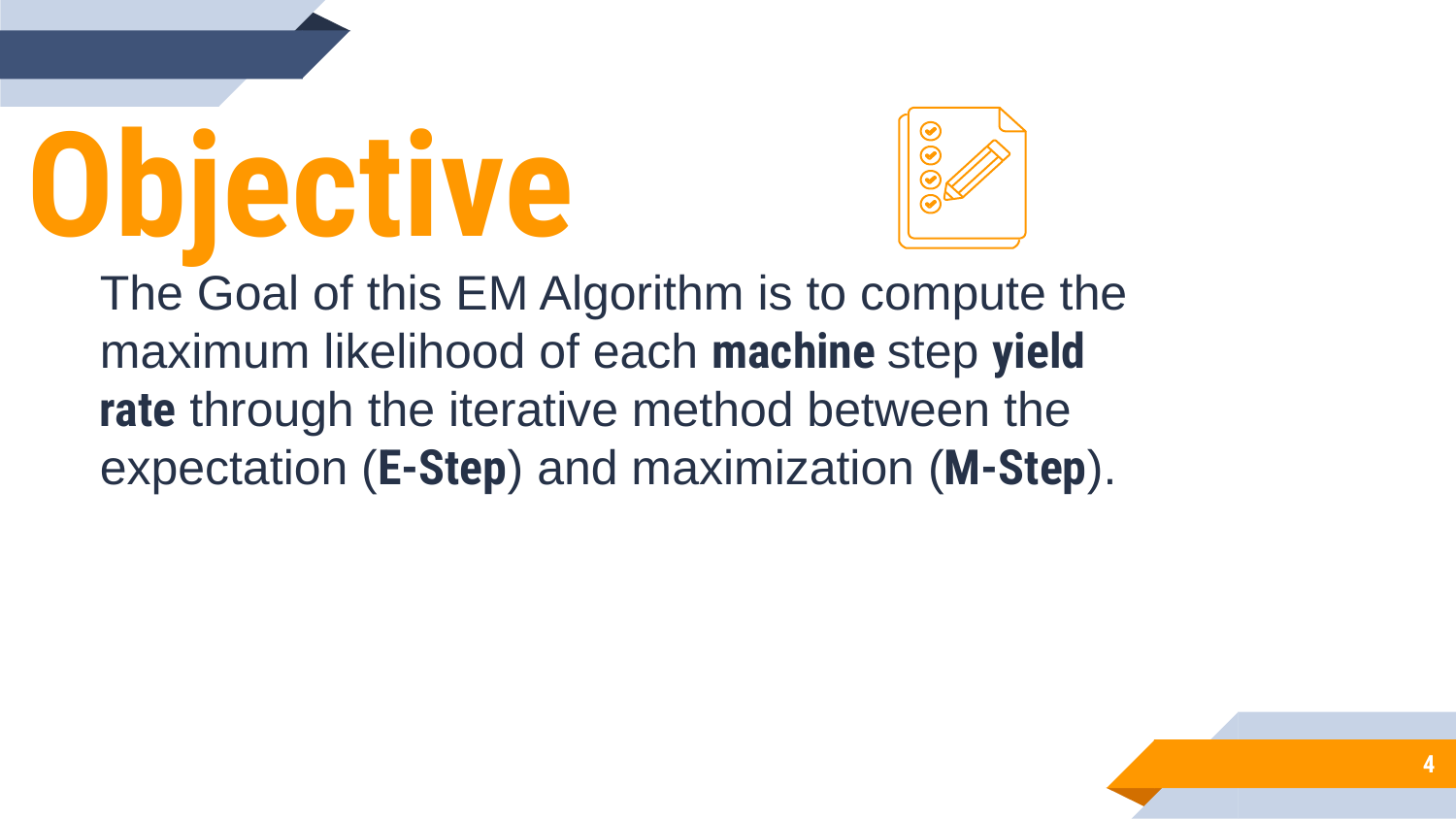

Objective

The Goal of this EM Algorithm is to compute the maximum likelihood of each machine step yield rate through the iterative method between the expectation (E-Step) and maximization (M-Step).
4